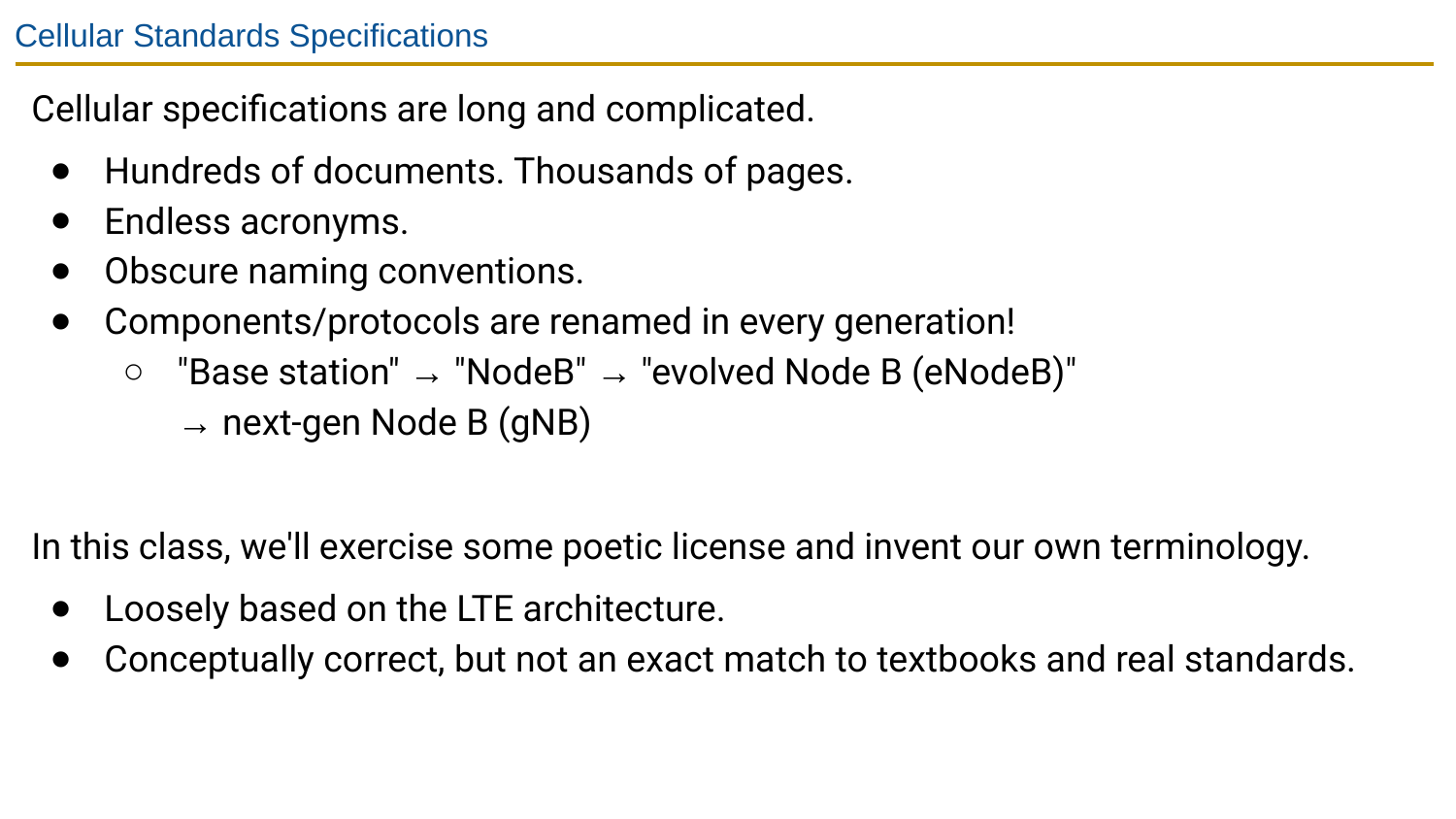

# Cellular Standards Specifications
Cellular specifications are long and complicated.
Hundreds of documents. Thousands of pages.
Endless acronyms.
Obscure naming conventions.
Components/protocols are renamed in every generation!
"Base station" → "NodeB" → "evolved Node B (eNodeB)"
→ next-gen Node B (gNB)

In this class, we'll exercise some poetic license and invent our own terminology.
Loosely based on the LTE architecture.
Conceptually correct, but not an exact match to textbooks and real standards.